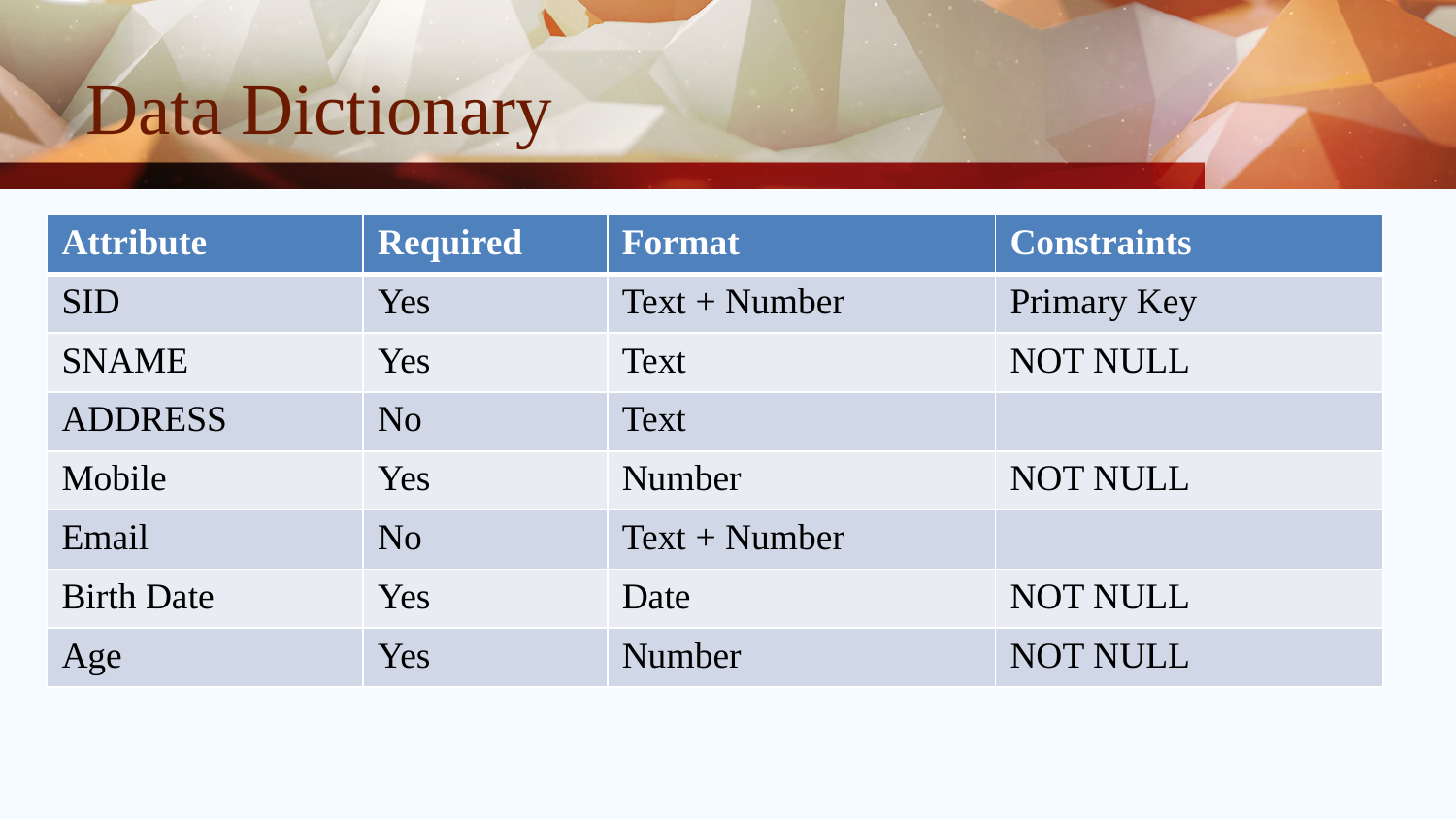

# Data Dictionary
| Attribute | Required | Format |
| --- | --- | --- |
| SID | Yes | Text + Number |
| SNAME | Yes | Text |
| ADDRESS | No | Text |
| Mobile | Yes | Number |
| Email | No | Text + Number |
| Birth Date | Yes | Date |
| Age | Yes | Number |
| Constraints |
| --- |
| Primary Key |
| NOT NULL |
|  |
| NOT NULL |
|  |
| NOT NULL |
| NOT NULL |